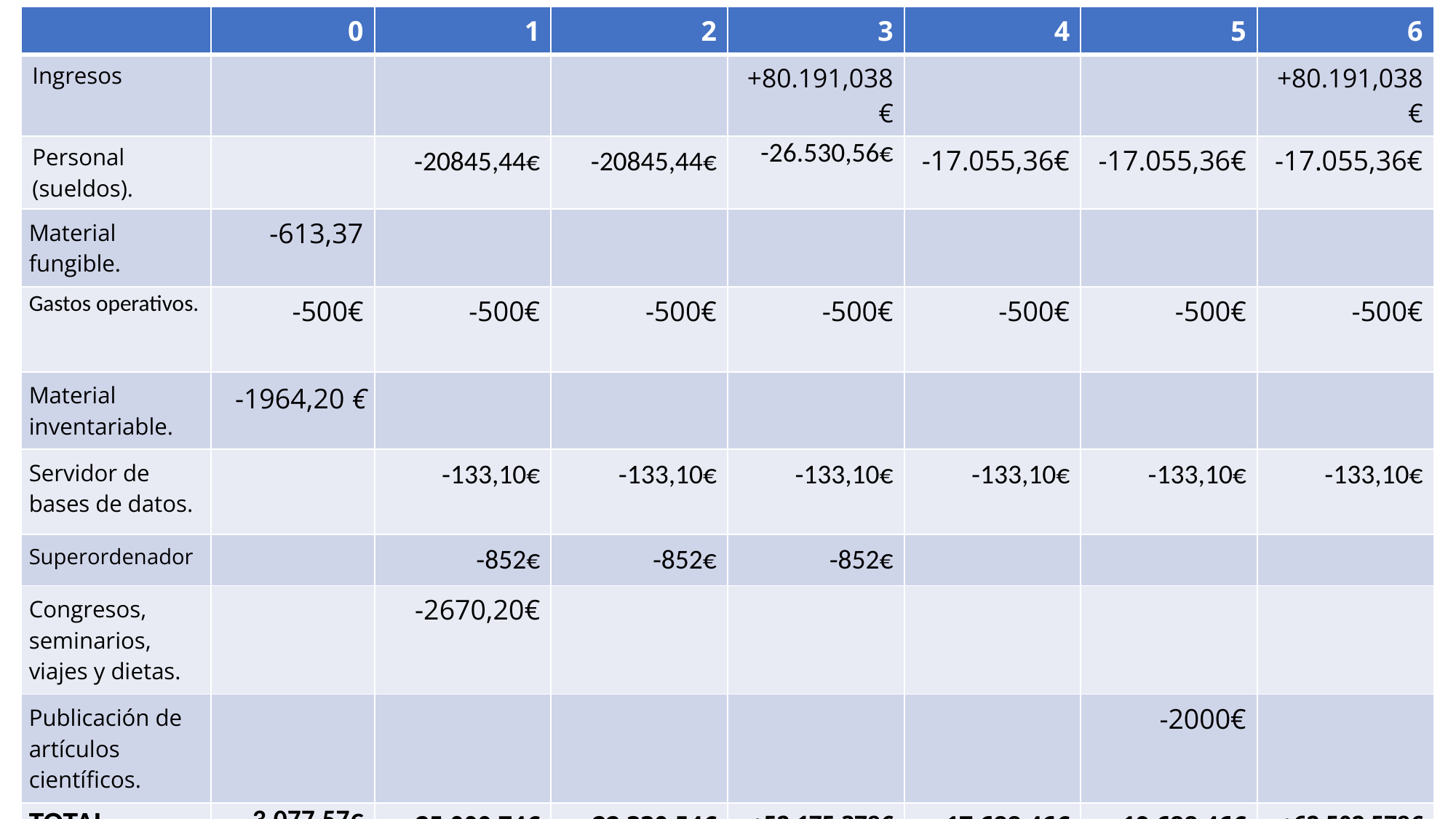

|  | 0 | 1 | 2 | 3 | 4 | 5 | 6 |
| --- | --- | --- | --- | --- | --- | --- | --- |
| Ingresos |  |  |  | +80.191,038‬€ |  |  | +80.191,038‬€ |
| Personal (sueldos). |  | -20845,44€ | -20845,44€ | -26.530,56‬€ | -17.055,36‬€ | -17.055,36‬€ | -17.055,36‬€ |
| Material fungible. | -613,37 |  |  |  |  |  |  |
| Gastos operativos. | -500€ | -500€ | -500€ | -500€ | -500€ | -500€ | -500€ |
| Material inventariable. | -1964,20 € |  |  |  |  |  |  |
| Servidor de bases de datos. |  | -133,10€ | -133,10€ | -133,10€ | -133,10€ | -133,10€ | -133,10€ |
| Superordenador |  | -852€ | -852€ | -852€ |  |  |  |
| Congresos, seminarios, viajes y dietas. |  | -2670,20€ |  |  |  |  |  |
| Publicación de artículos científicos. |  |  |  |  |  | -2000€ |  |
| TOTAL | -3.077,57€ | -25.000,74‬€ | -22.330,54€ | +52.175,378€ | -17.688,46‬€ | -19.688,46€ | +62.502,578€ |